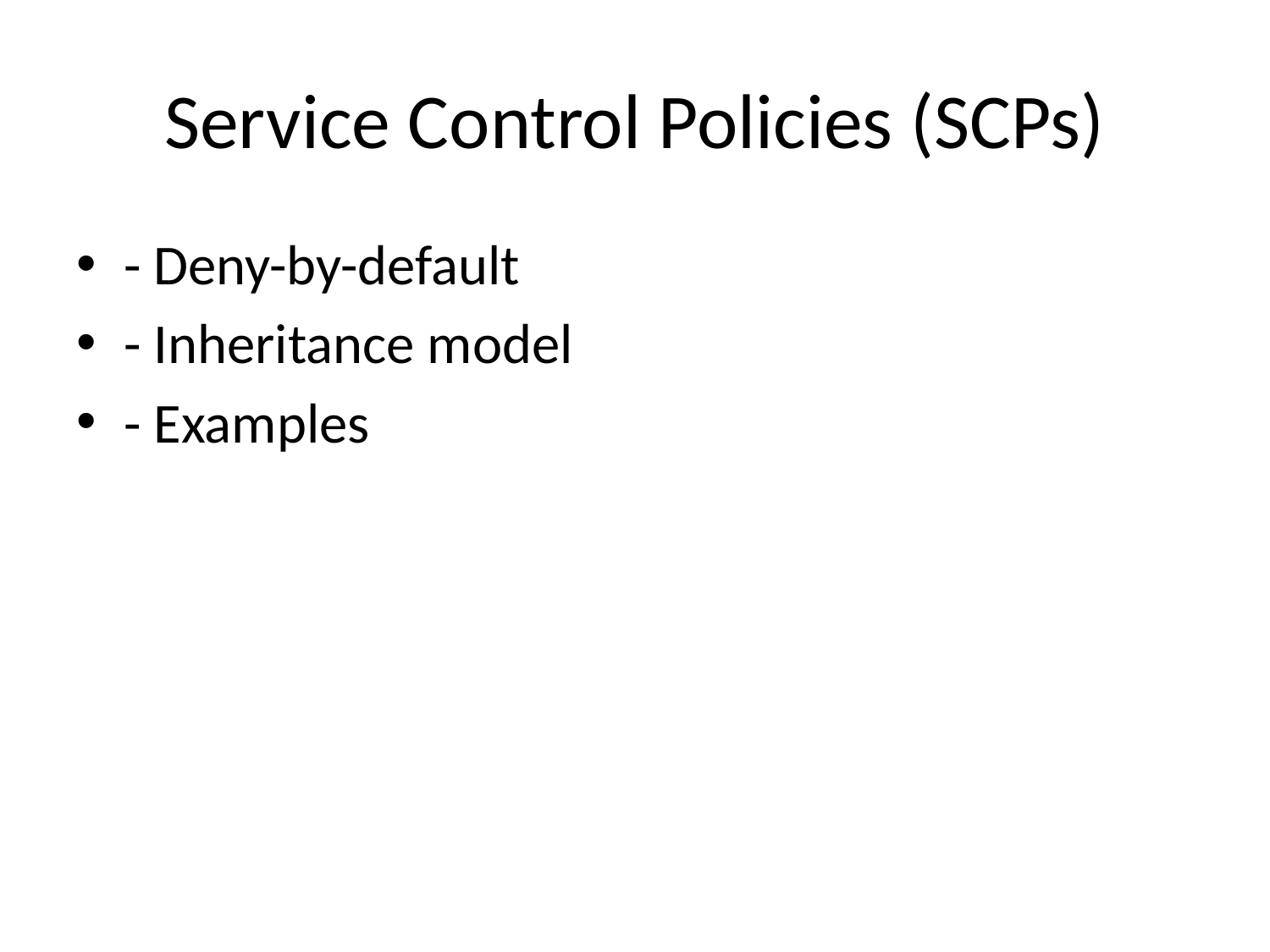

# Service Control Policies (SCPs)
- Deny-by-default
- Inheritance model
- Examples